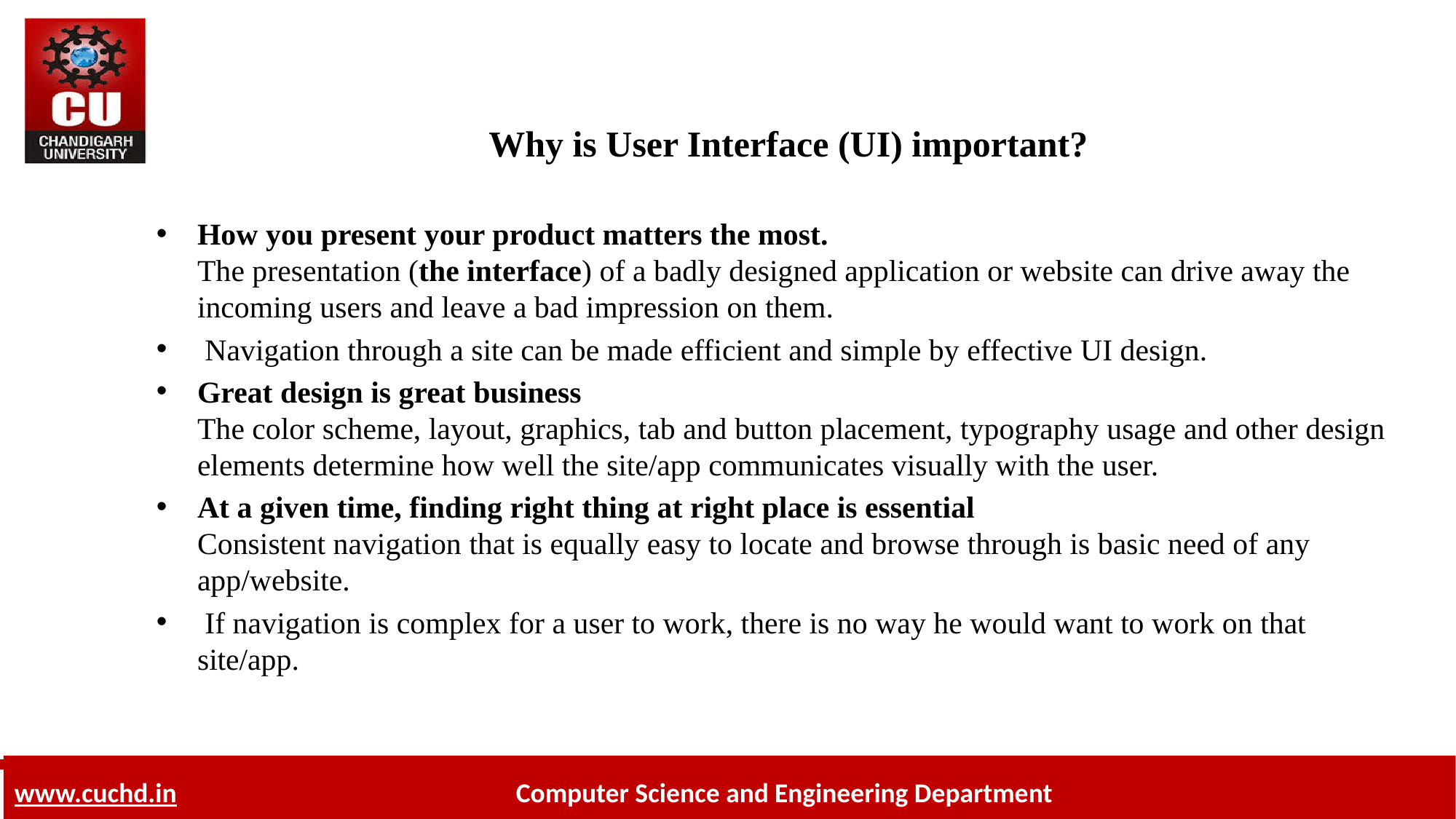

# Why is User Interface (UI) important?
How you present your product matters the most.
The presentation (the interface) of a badly designed application or website can drive away the incoming users and leave a bad impression on them.
 Navigation through a site can be made efficient and simple by effective UI design.
Great design is great business
The color scheme, layout, graphics, tab and button placement, typography usage and other design elements determine how well the site/app communicates visually with the user.
At a given time, finding right thing at right place is essential
Consistent navigation that is equally easy to locate and browse through is basic need of any app/website.
 If navigation is complex for a user to work, there is no way he would want to work on that site/app.